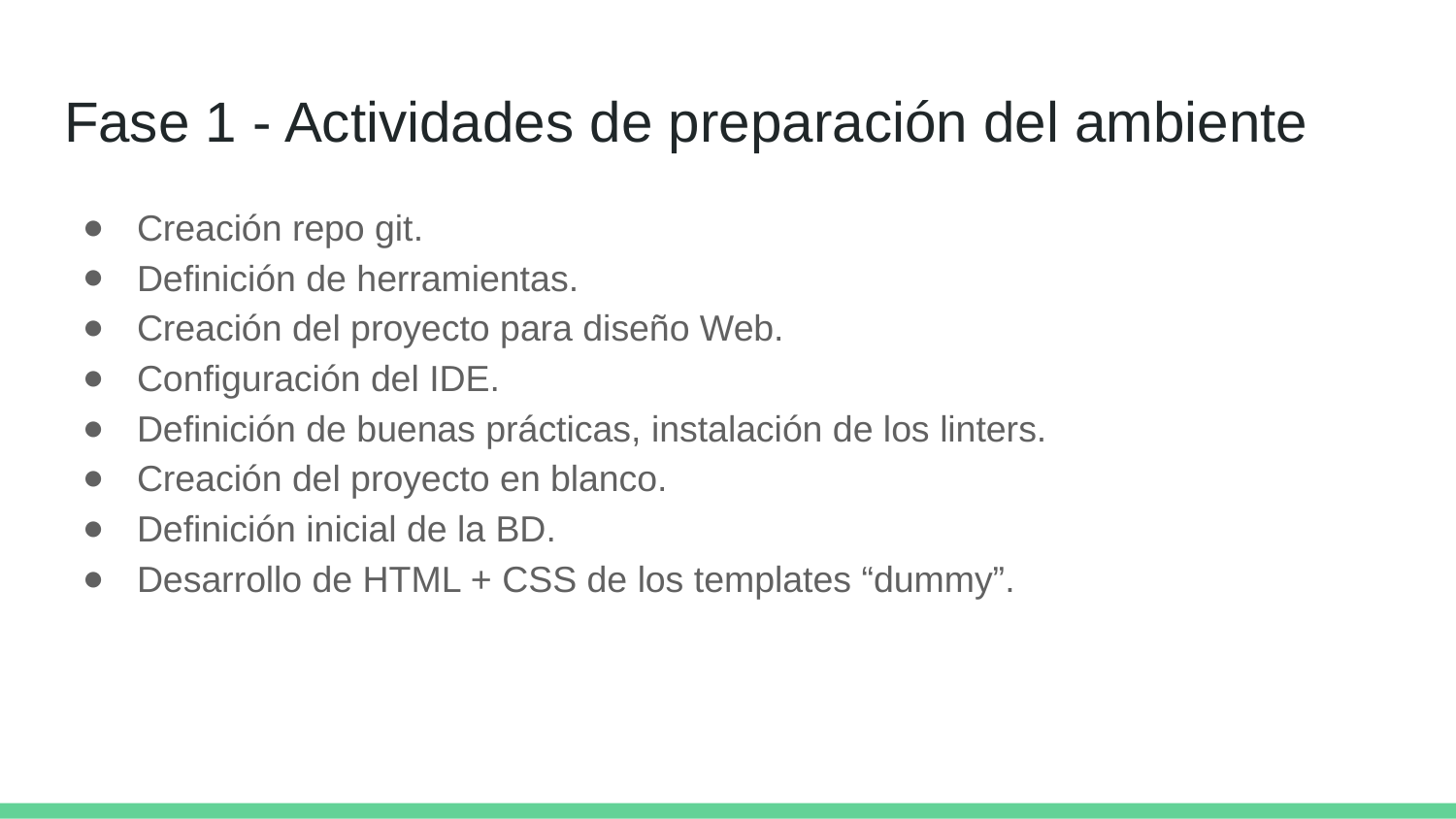

# Fase 1 - Actividades de preparación del ambiente
Creación repo git.
Definición de herramientas.
Creación del proyecto para diseño Web.
Configuración del IDE.
Definición de buenas prácticas, instalación de los linters.
Creación del proyecto en blanco.
Definición inicial de la BD.
Desarrollo de HTML + CSS de los templates “dummy”.